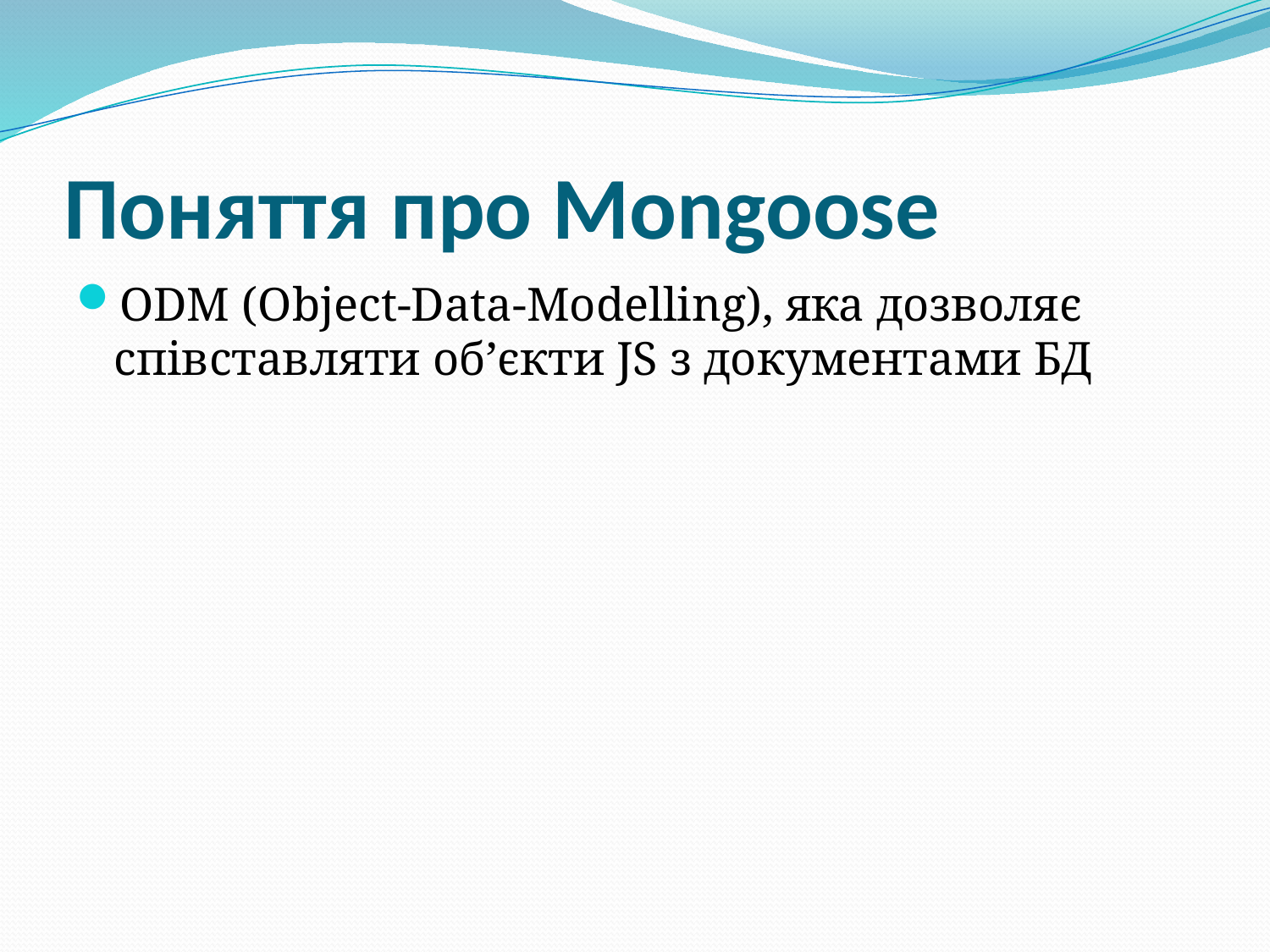

# Поняття про Mongoose
ODM (Object-Data-Modelling), яка дозволяє співставляти об’єкти JS з документами БД